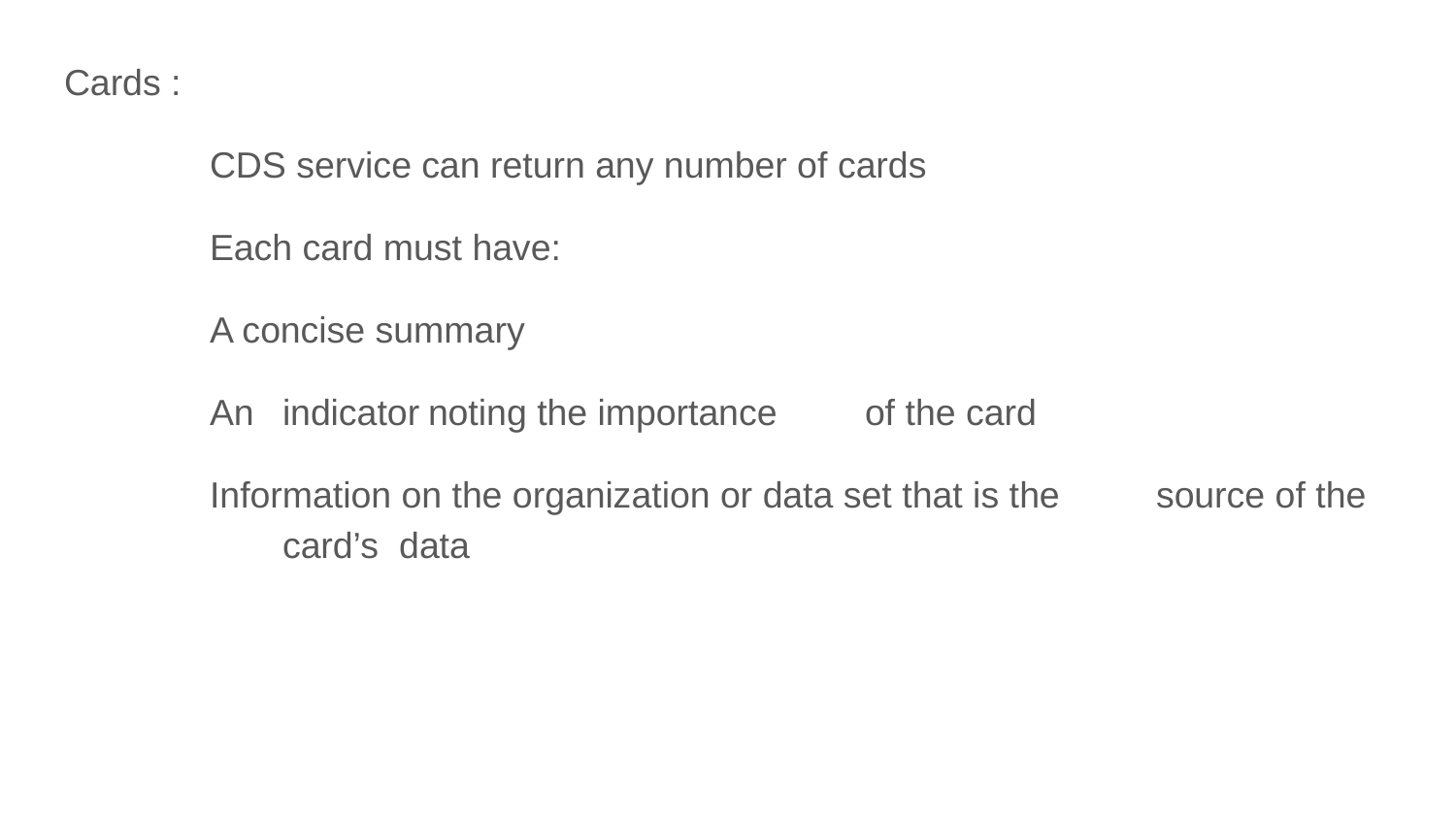

Cards :
	CDS service can return any number of cards
	Each card must have:
A concise summary
An	indicator	noting the importance	of the card
Information on the organization or data set that is the	source of the	card’s  data